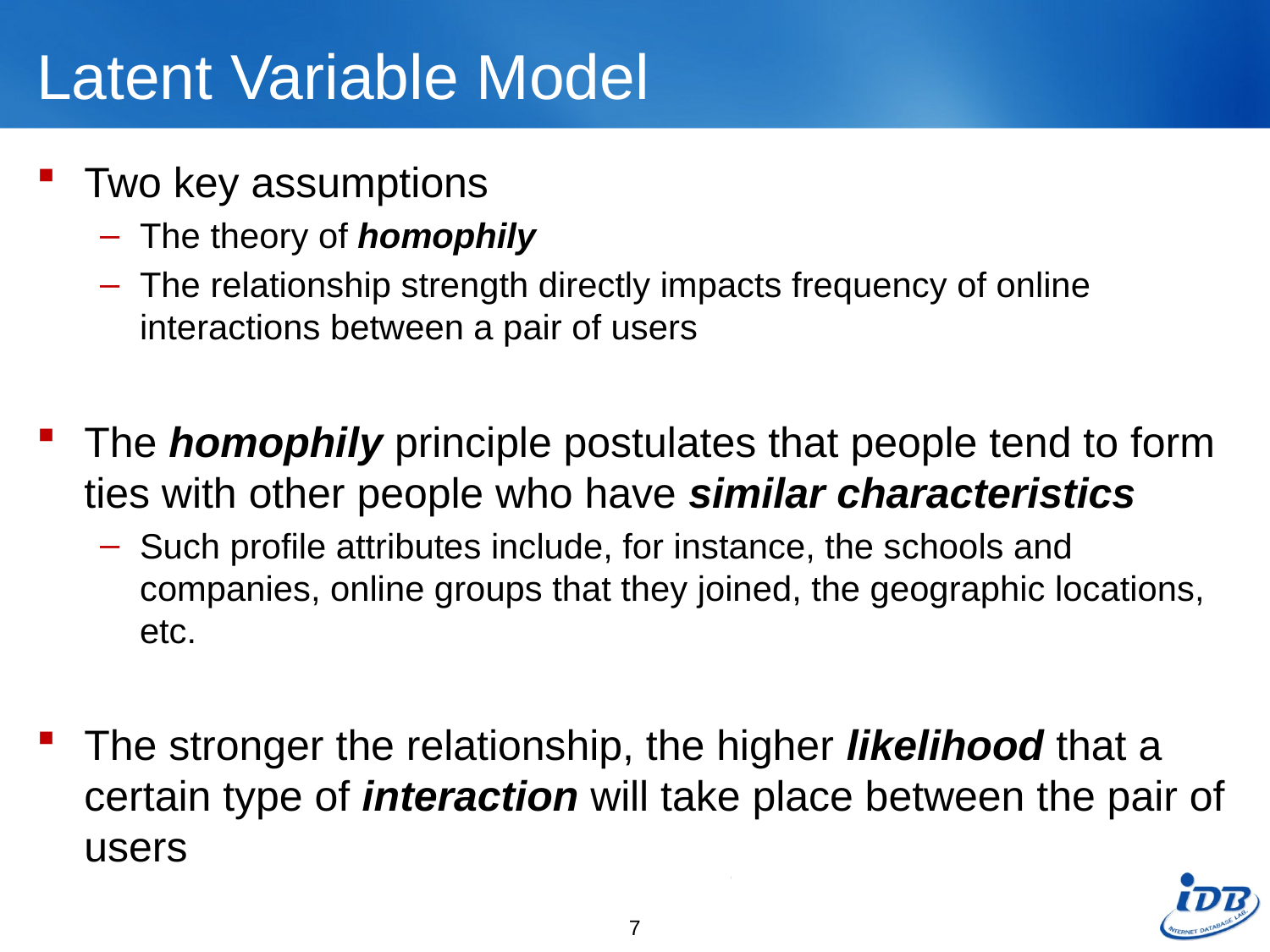

# Latent Variable Model
Two key assumptions
The theory of homophily
The relationship strength directly impacts frequency of online interactions between a pair of users

The homophily principle postulates that people tend to form ties with other people who have similar characteristics
Such profile attributes include, for instance, the schools and companies, online groups that they joined, the geographic locations, etc.

The stronger the relationship, the higher likelihood that a certain type of interaction will take place between the pair of users

7